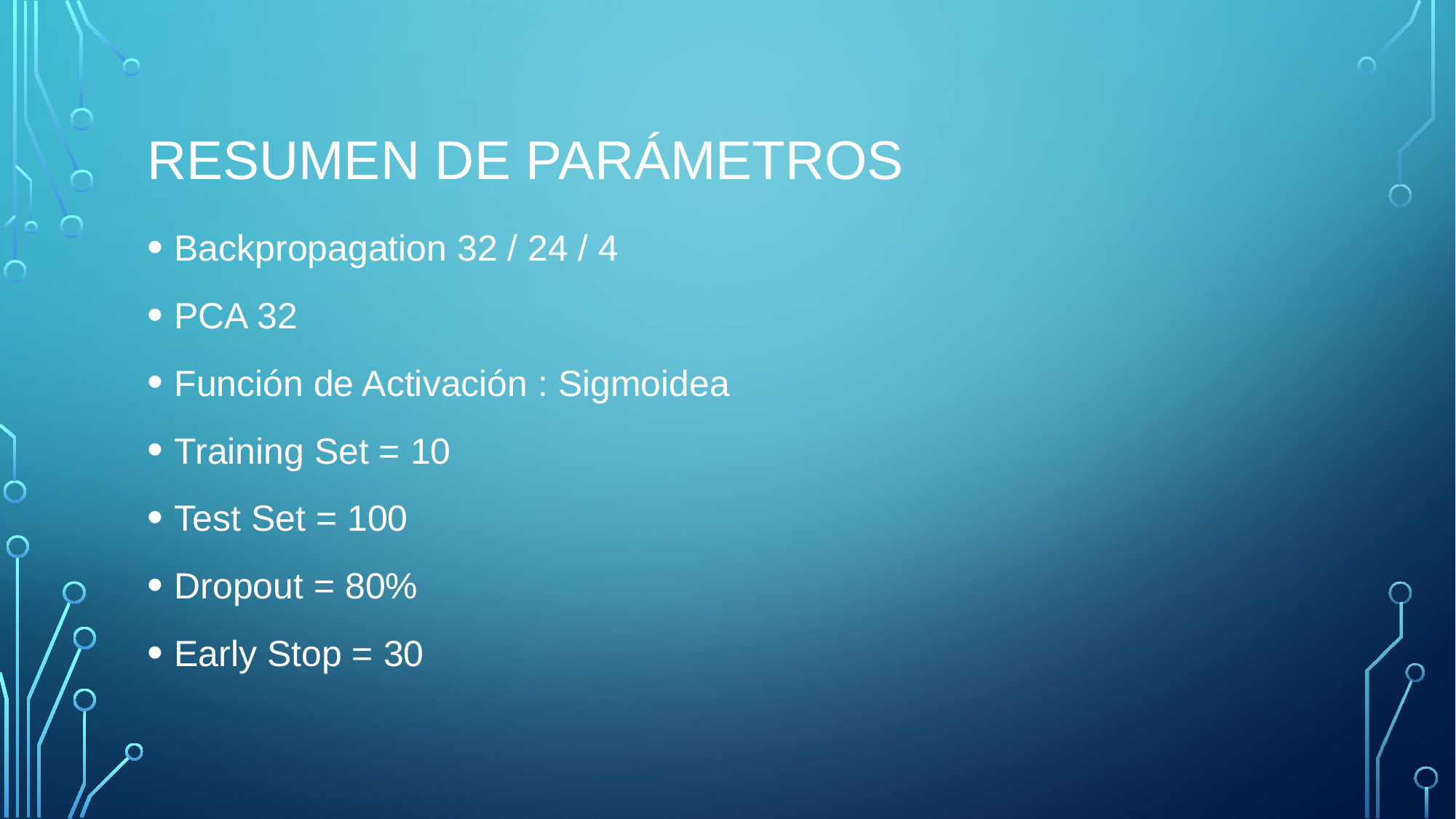

# Resumen de parámetros
Backpropagation 32 / 24 / 4
PCA 32
Función de Activación : Sigmoidea
Training Set = 10
Test Set = 100
Dropout = 80%
Early Stop = 30